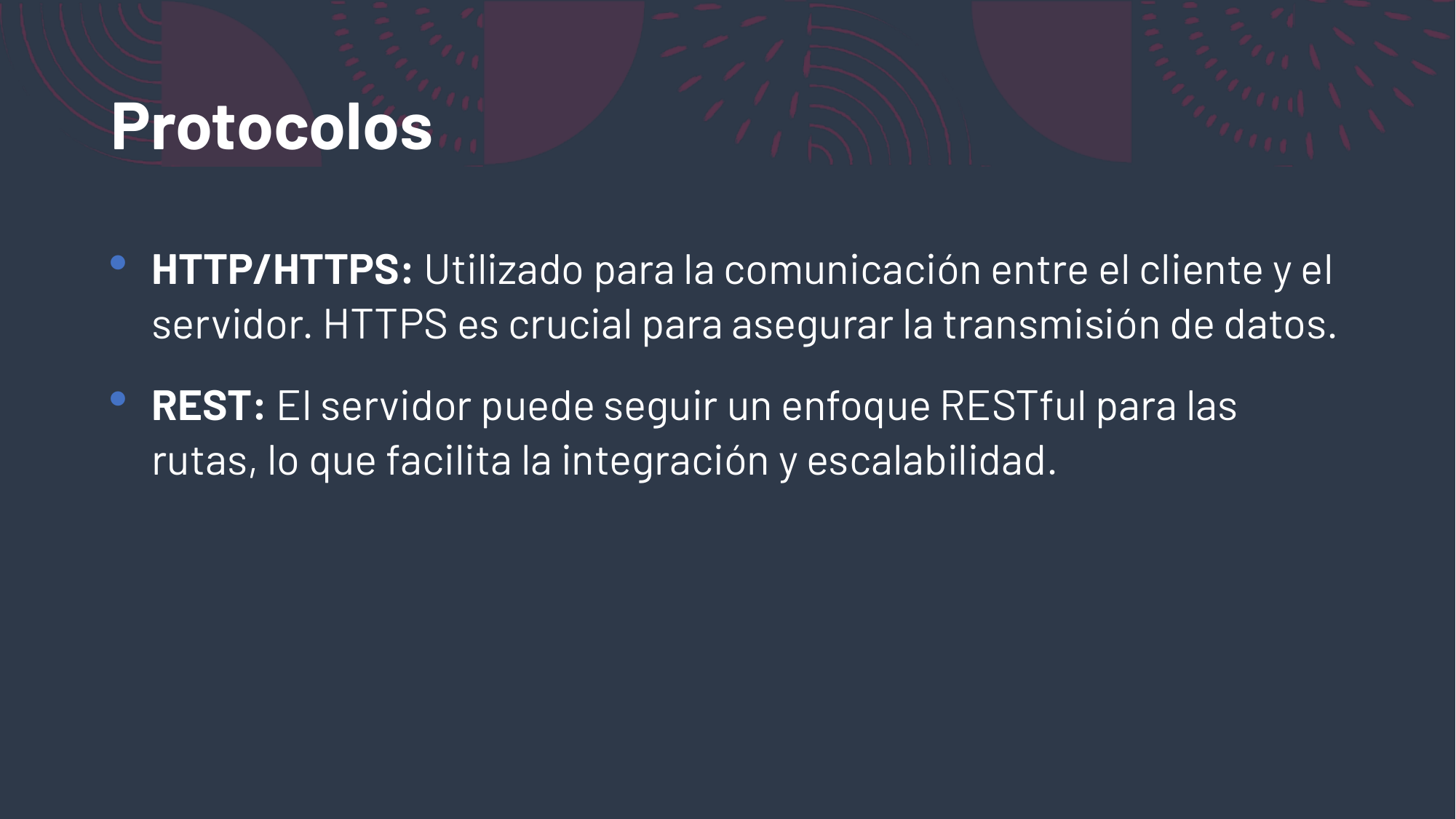

# Protocolos
HTTP/HTTPS: Utilizado para la comunicación entre el cliente y el servidor. HTTPS es crucial para asegurar la transmisión de datos.
REST: El servidor puede seguir un enfoque RESTful para las rutas, lo que facilita la integración y escalabilidad.